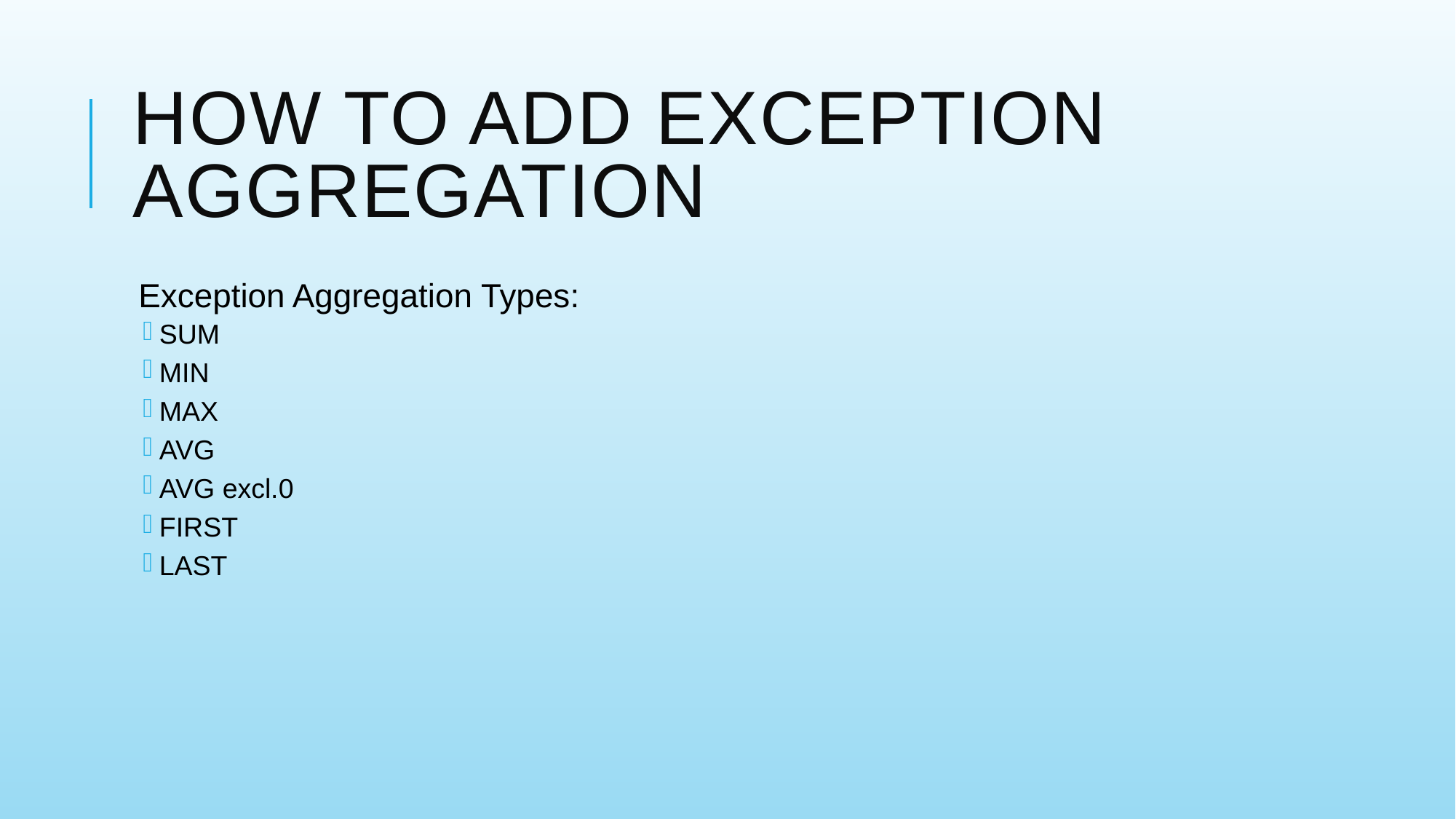

# How to Add Exception Aggregation
Exception Aggregation Types:
SUM
MIN
MAX
AVG
AVG excl.0
FIRST
LAST